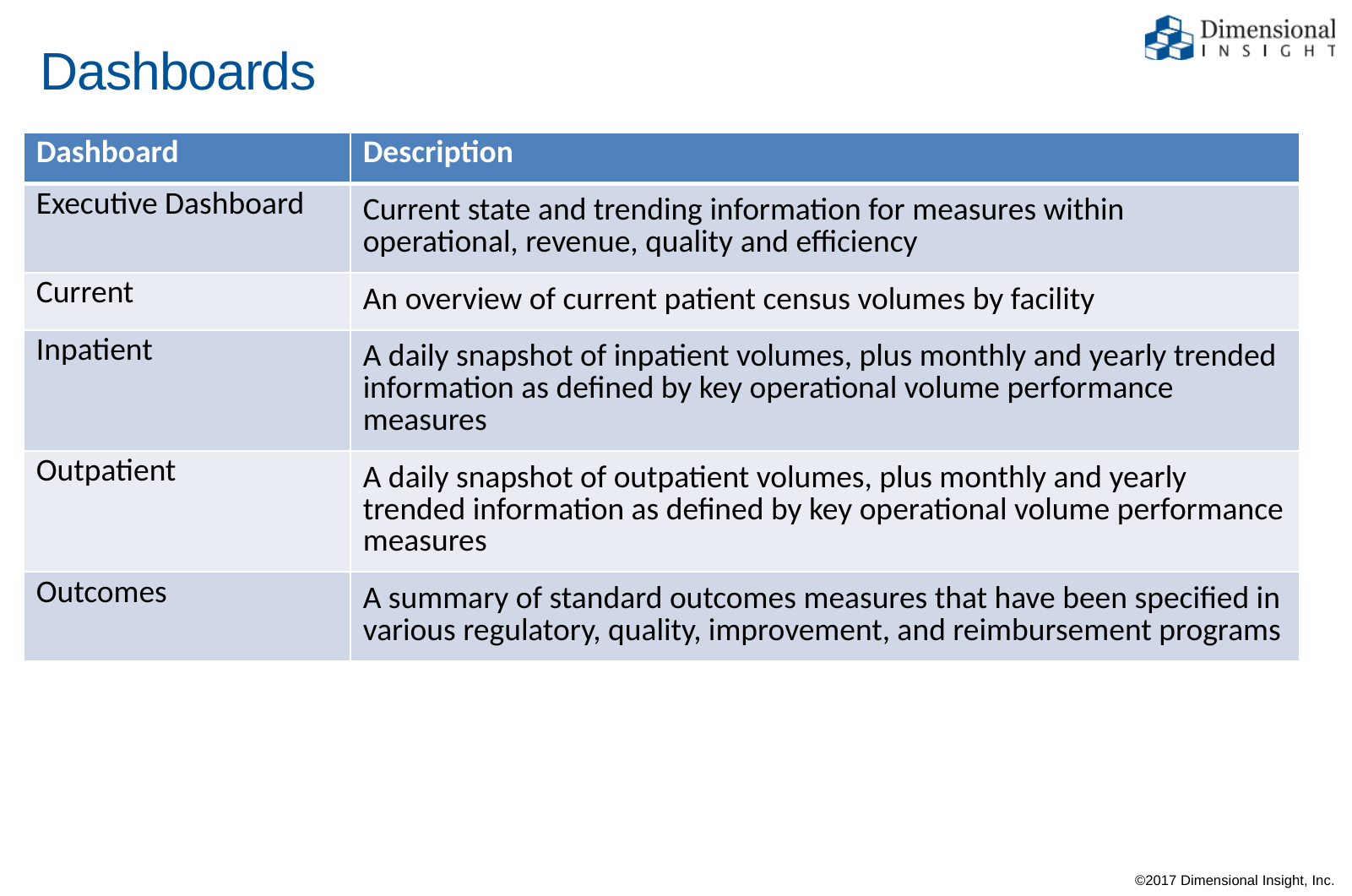

# Dashboards
| Dashboard | Description |
| --- | --- |
| Executive Dashboard | Current state and trending information for measures within operational, revenue, quality and efficiency |
| Current | An overview of current patient census volumes by facility |
| Inpatient | A daily snapshot of inpatient volumes, plus monthly and yearly trended information as defined by key operational volume performance measures |
| Outpatient | A daily snapshot of outpatient volumes, plus monthly and yearly trended information as defined by key operational volume performance measures |
| Outcomes | A summary of standard outcomes measures that have been specified in various regulatory, quality, improvement, and reimbursement programs |